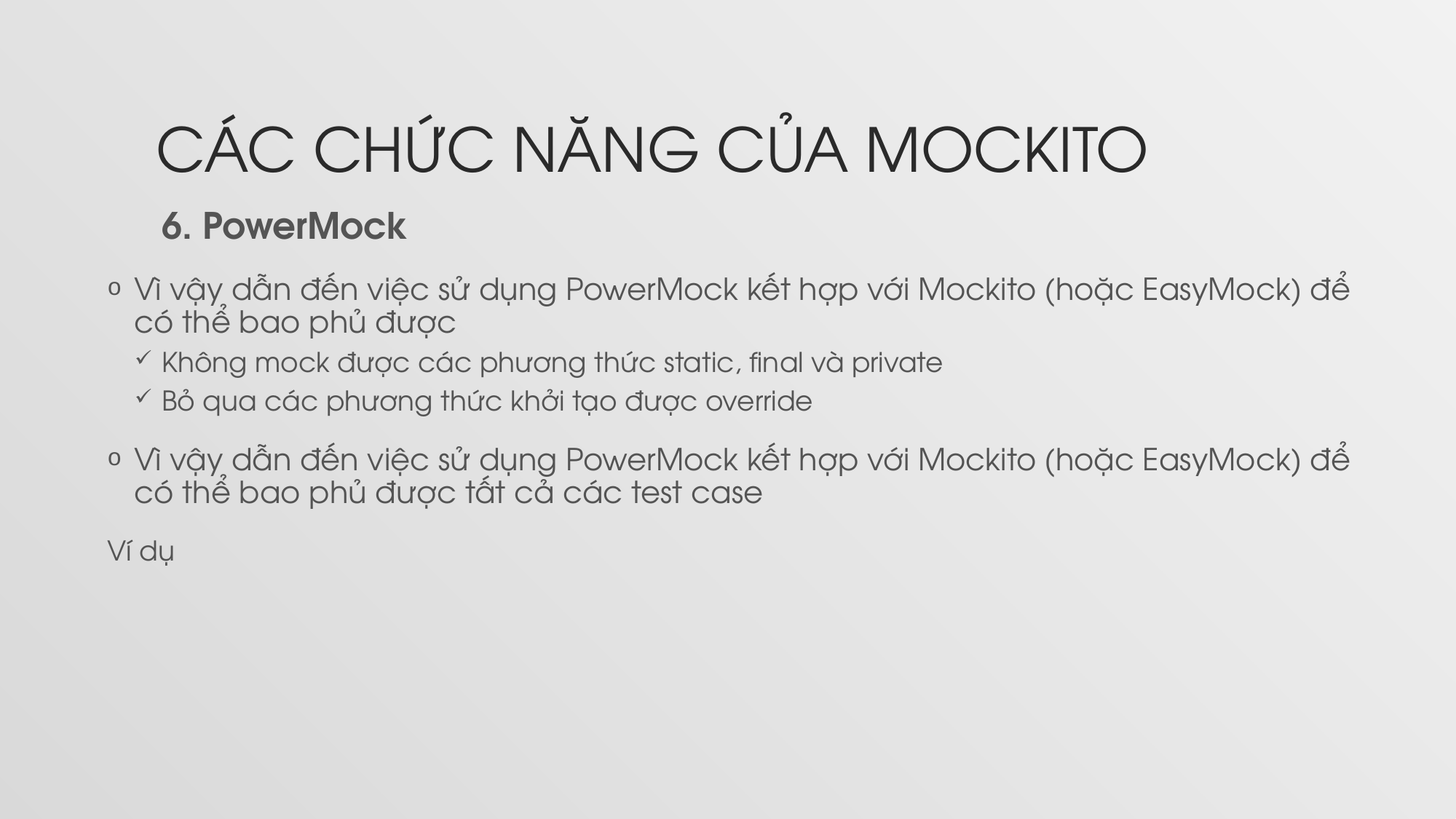

# Các CHỨC NĂNG của Mockito
6. PowerMock
Vì vậy dẫn đến việc sử dụng PowerMock kết hợp với Mockito (hoặc EasyMock) để có thể bao phủ được
Không mock được các phương thức static, final và private
Bỏ qua các phương thức khởi tạo được override
Vì vậy dẫn đến việc sử dụng PowerMock kết hợp với Mockito (hoặc EasyMock) để có thể bao phủ được tất cả các test case
Ví dụ